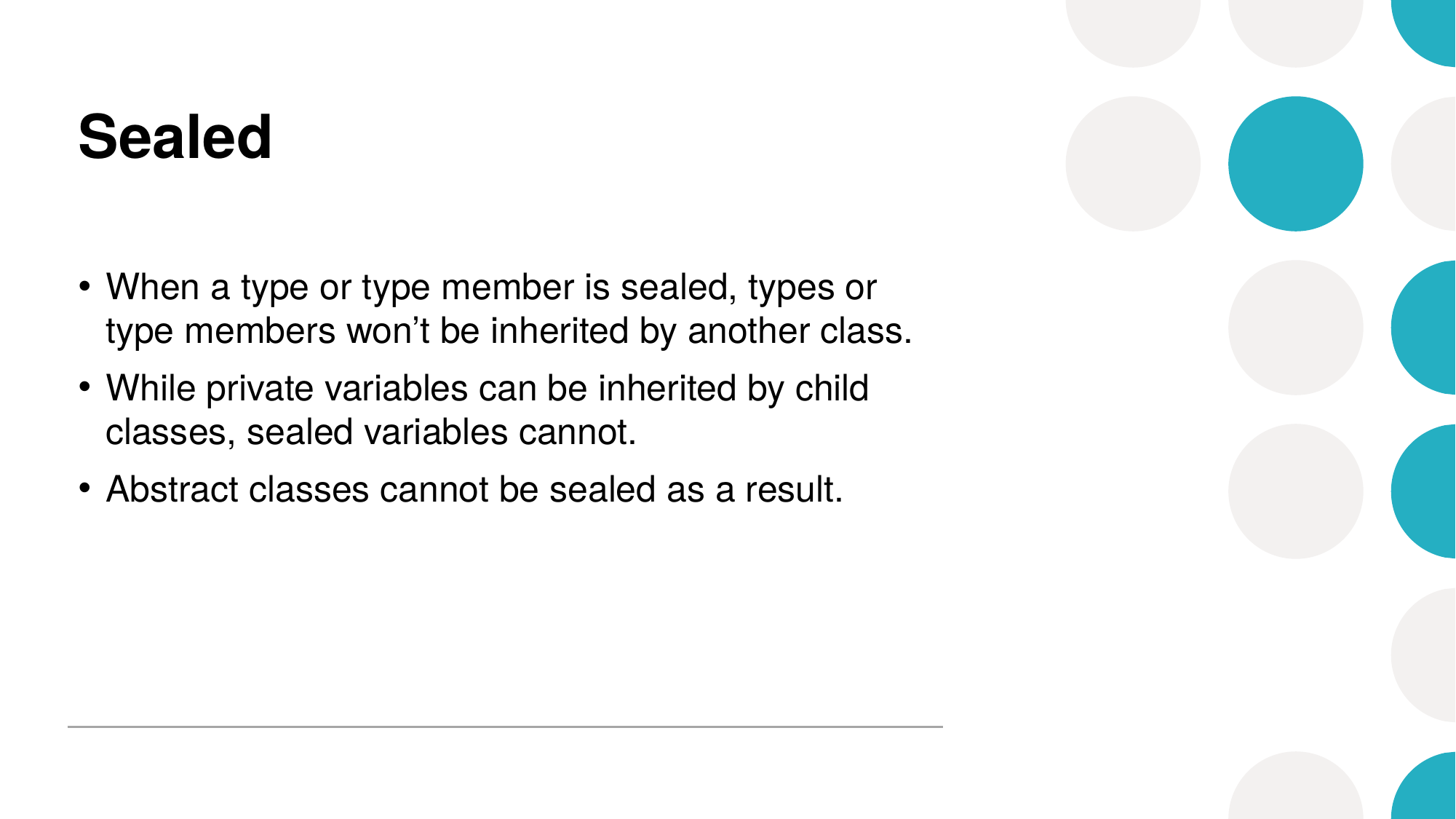

# Sealed
When a type or type member is sealed, types or type members won’t be inherited by another class.
While private variables can be inherited by child classes, sealed variables cannot.
Abstract classes cannot be sealed as a result.